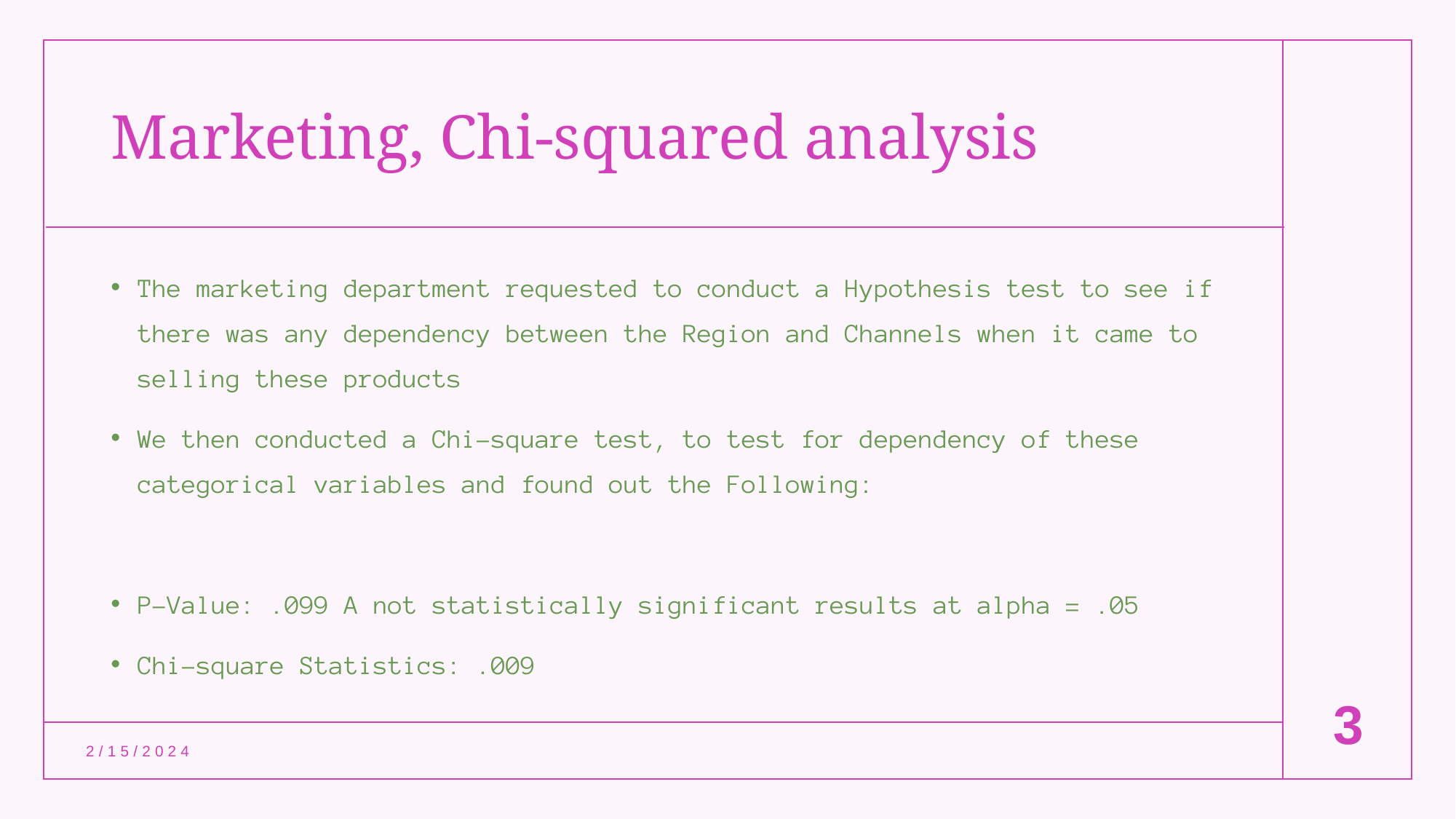

# Marketing, Chi-squared analysis
The marketing department requested to conduct a Hypothesis test to see if there was any dependency between the Region and Channels when it came to selling these products
We then conducted a Chi-square test, to test for dependency of these categorical variables and found out the Following:

P-Value: .099 A not statistically significant results at alpha = .05
Chi-square Statistics: .009

3
2/15/2024